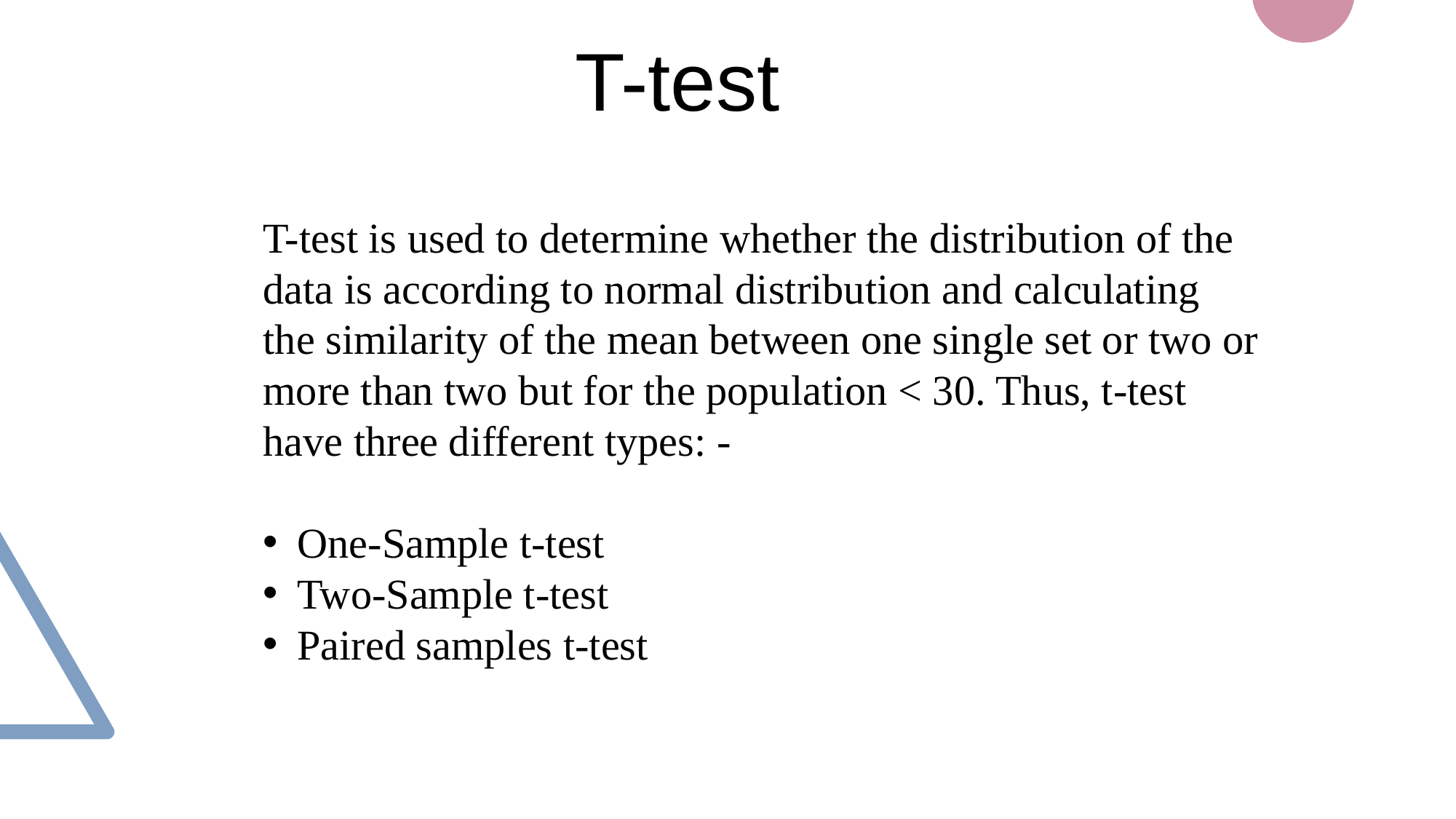

T-test
T-test is used to determine whether the distribution of the data is according to normal distribution and calculating the similarity of the mean between one single set or two or more than two but for the population < 30. Thus, t-test have three different types: -

One-Sample t-test
Two-Sample t-test
Paired samples t-test